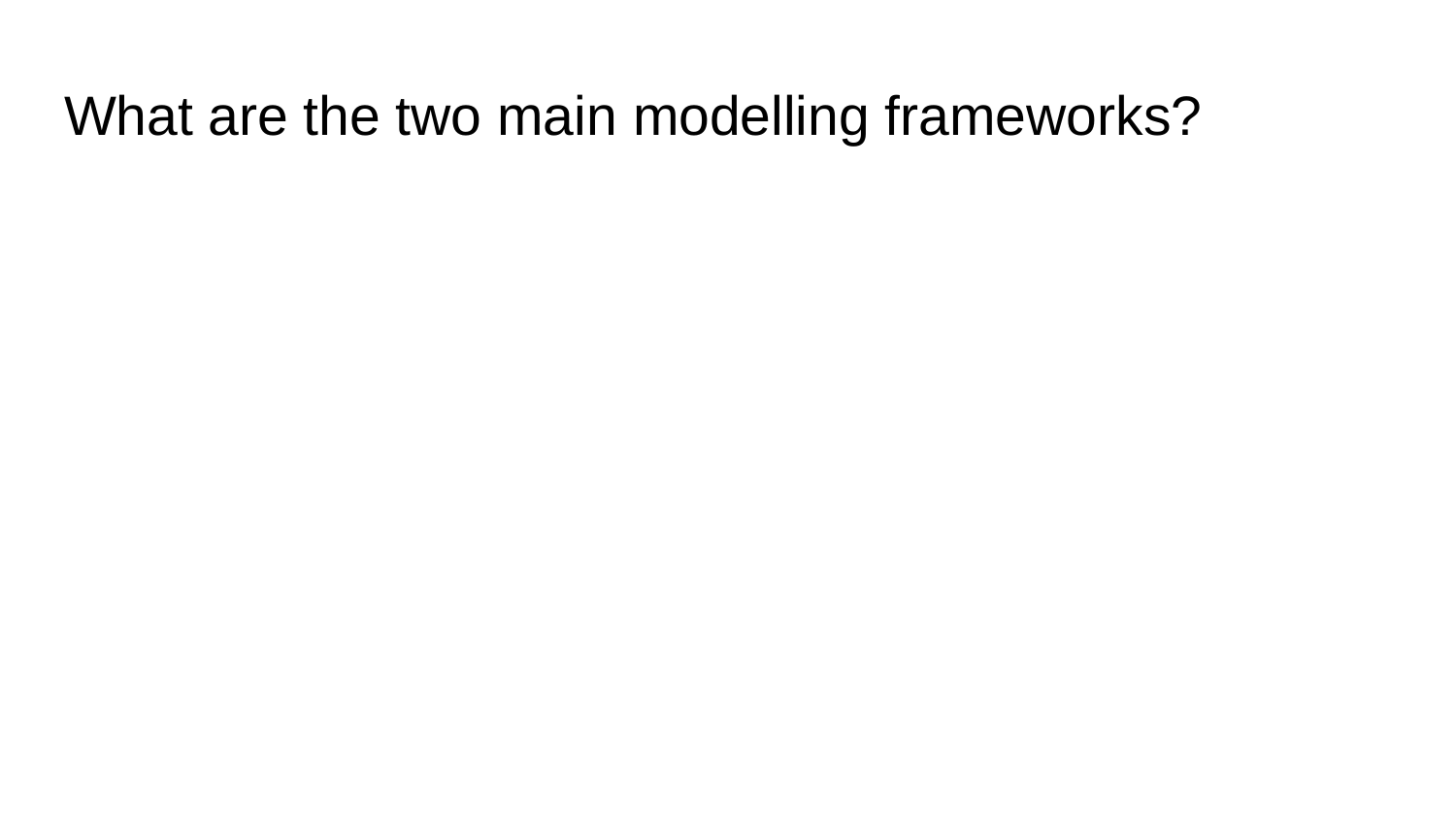

# What are the two main modelling frameworks?